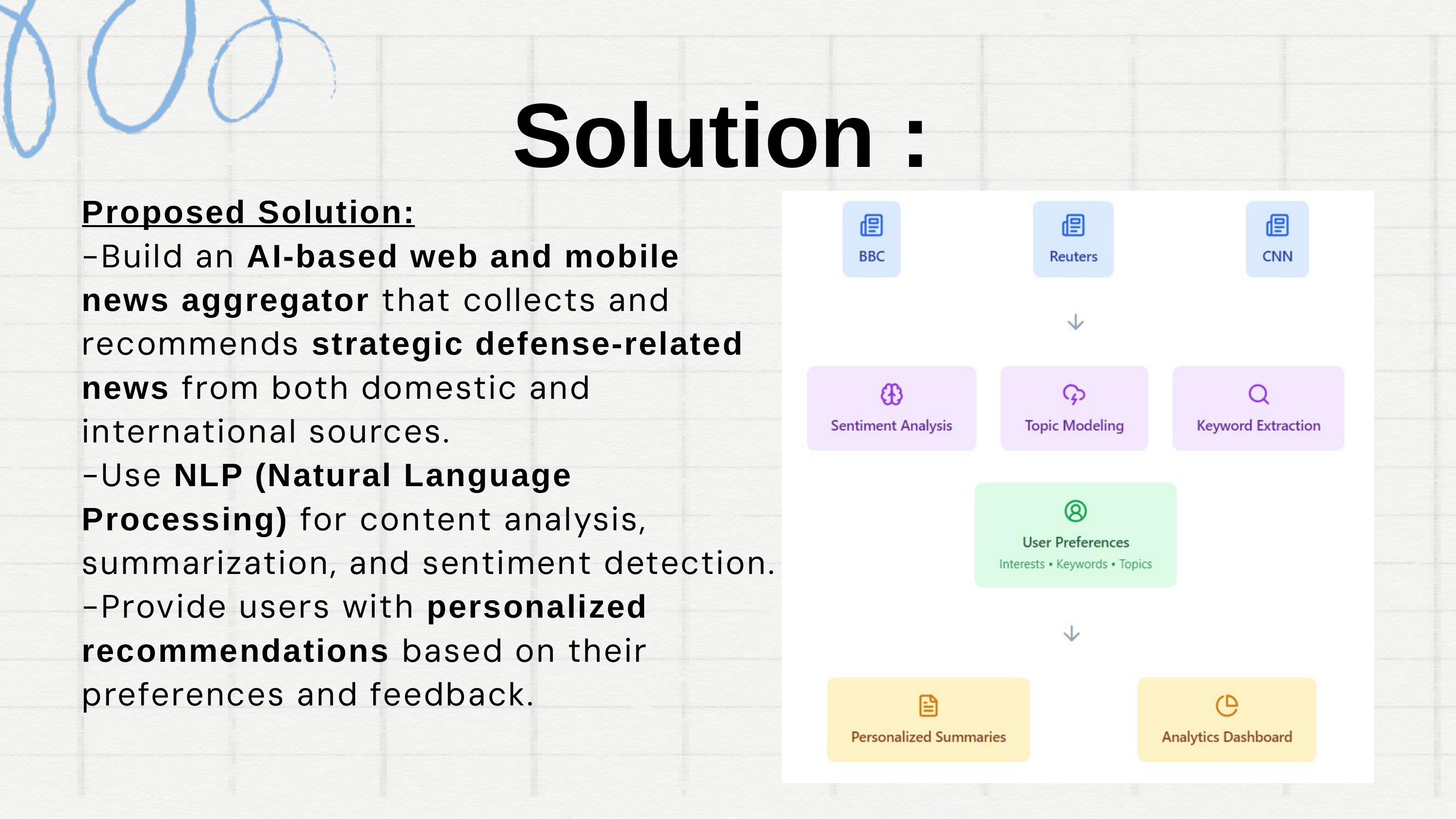

Solution :
Proposed Solution:
-Build an AI-based web and mobile news aggregator that collects and recommends strategic defense-related news from both domestic and international sources.
-Use NLP (Natural Language Processing) for content analysis, summarization, and sentiment detection.
-Provide users with personalized recommendations based on their preferences and feedback.